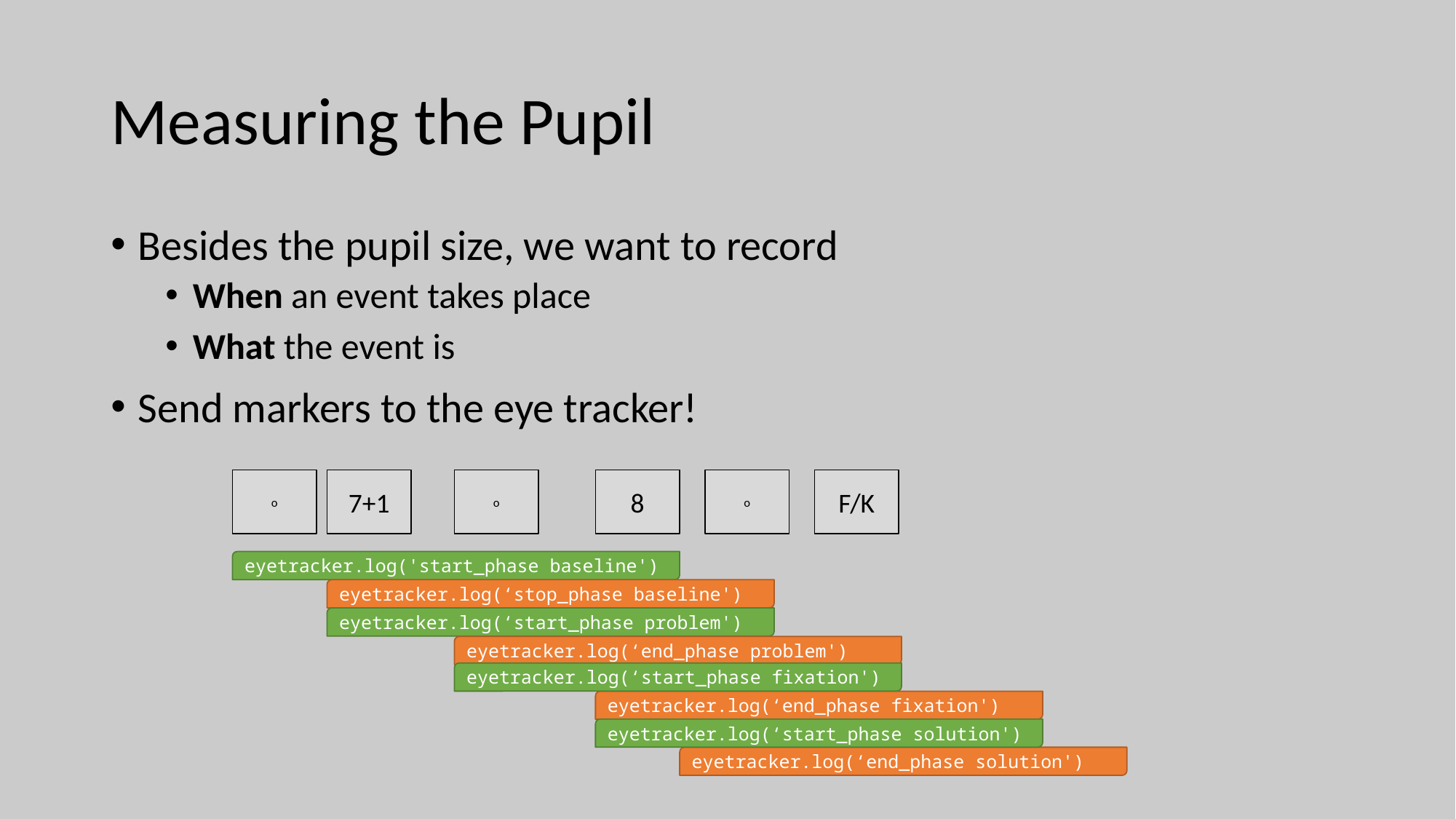

Measuring the Pupil
# Besides the pupil size, we want to record
When an event takes place
What the event is
Send markers to the eye tracker!

o
7+1
o
8
o
F/K
eyetracker.log('start_phase baseline')
eyetracker.log(‘stop_phase baseline')
eyetracker.log(‘start_phase problem')
eyetracker.log(‘end_phase problem')
eyetracker.log(‘start_phase fixation')
eyetracker.log(‘end_phase fixation')
eyetracker.log(‘start_phase solution')
eyetracker.log(‘end_phase solution')